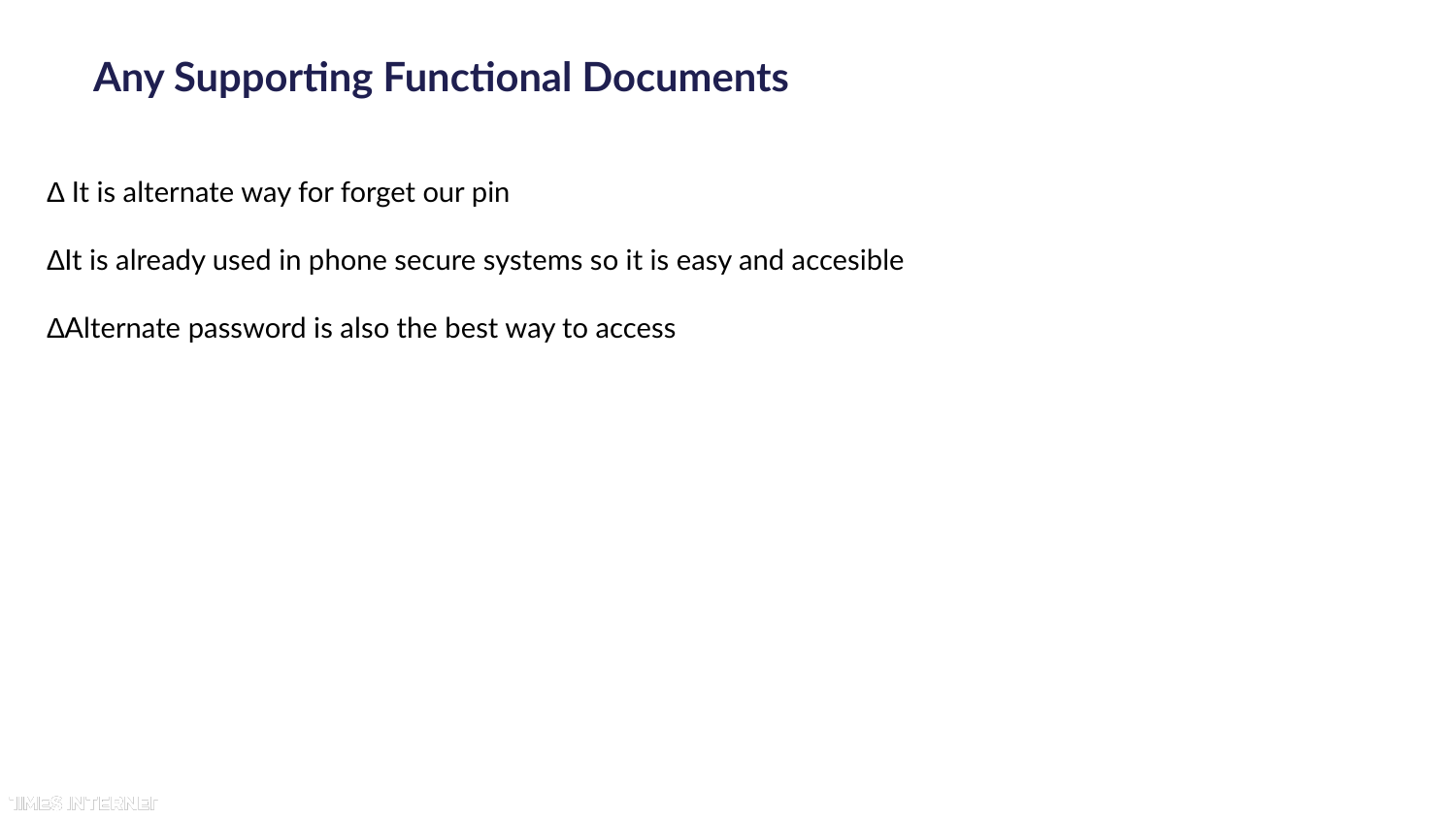

∆ It is alternate way for forget our pin

∆It is already used in phone secure systems so it is easy and accesible

∆Alternate password is also the best way to access
# Any Supporting Functional Documents